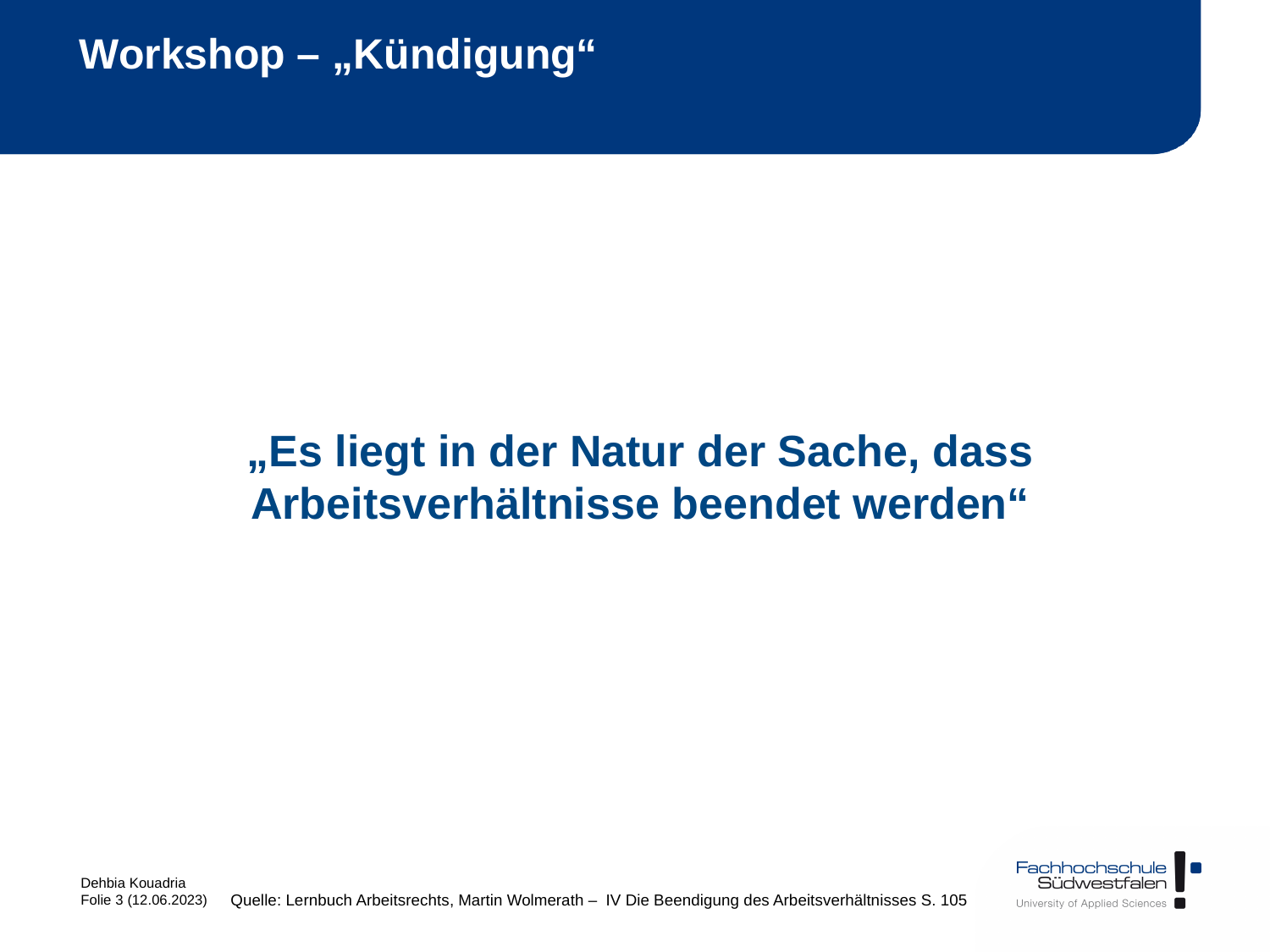

# Workshop – „Kündigung“
„Es liegt in der Natur der Sache, dass Arbeitsverhältnisse beendet werden“
Quelle: Lernbuch Arbeitsrechts, Martin Wolmerath –  IV Die Beendigung des Arbeitsverhältnisses S. 105